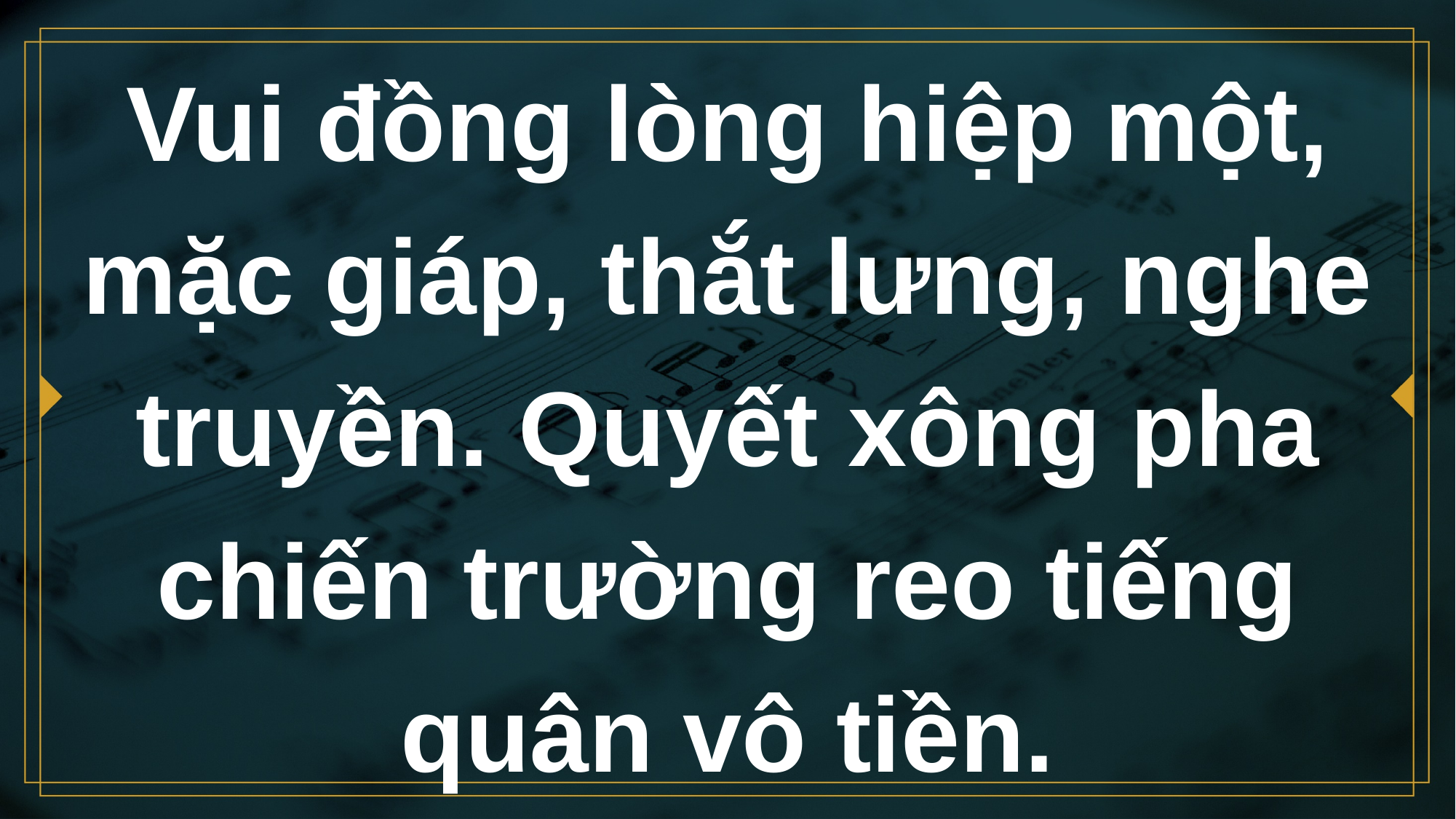

# Vui đồng lòng hiệp một, mặc giáp, thắt lưng, nghe truyền. Quyết xông pha chiến trường reo tiếng quân vô tiền.